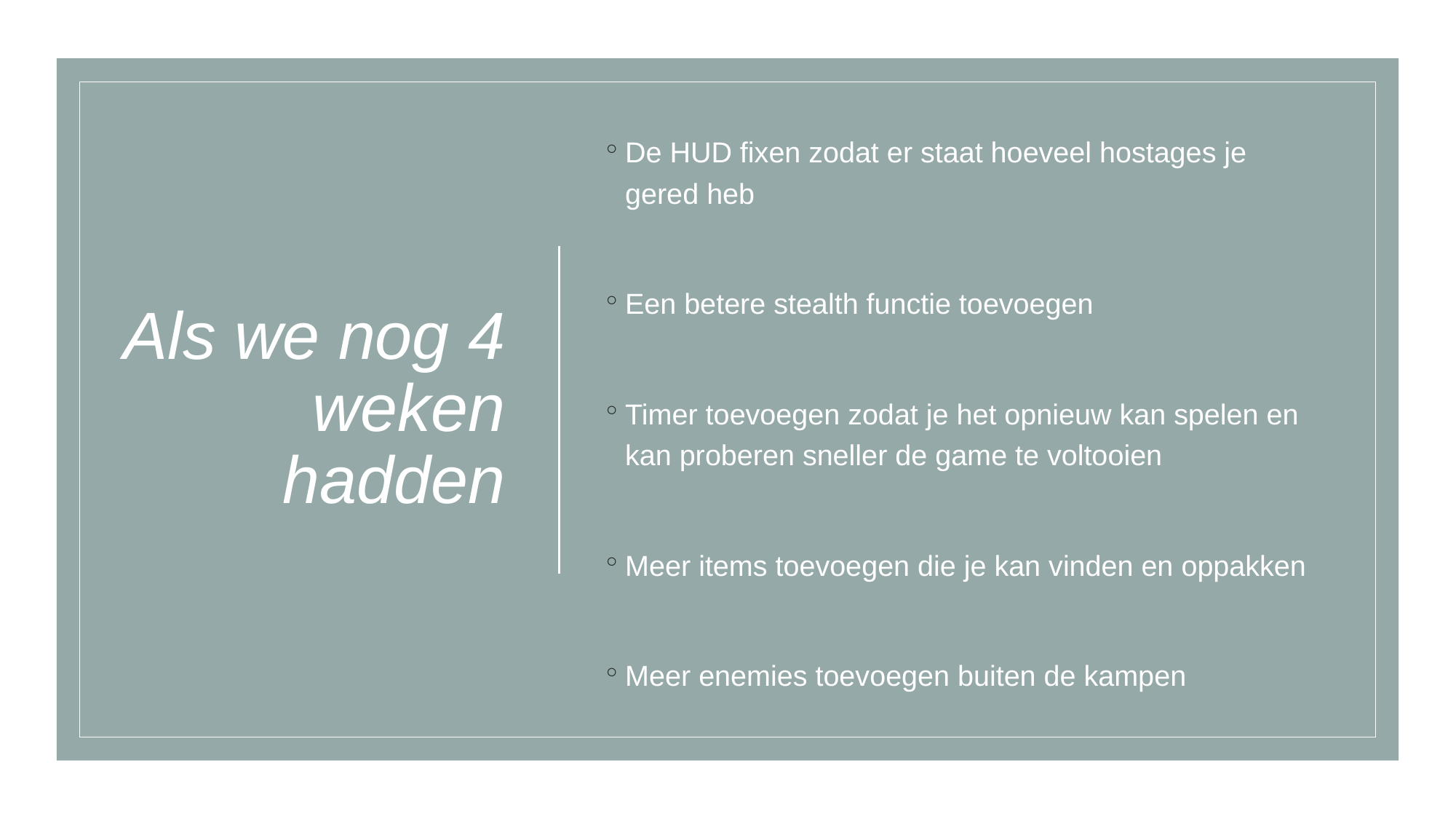

# Als we nog 4 weken hadden
De HUD fixen zodat er staat hoeveel hostages je gered heb

Een betere stealth functie toevoegen

Timer toevoegen zodat je het opnieuw kan spelen en kan proberen sneller de game te voltooien

Meer items toevoegen die je kan vinden en oppakken

Meer enemies toevoegen buiten de kampen